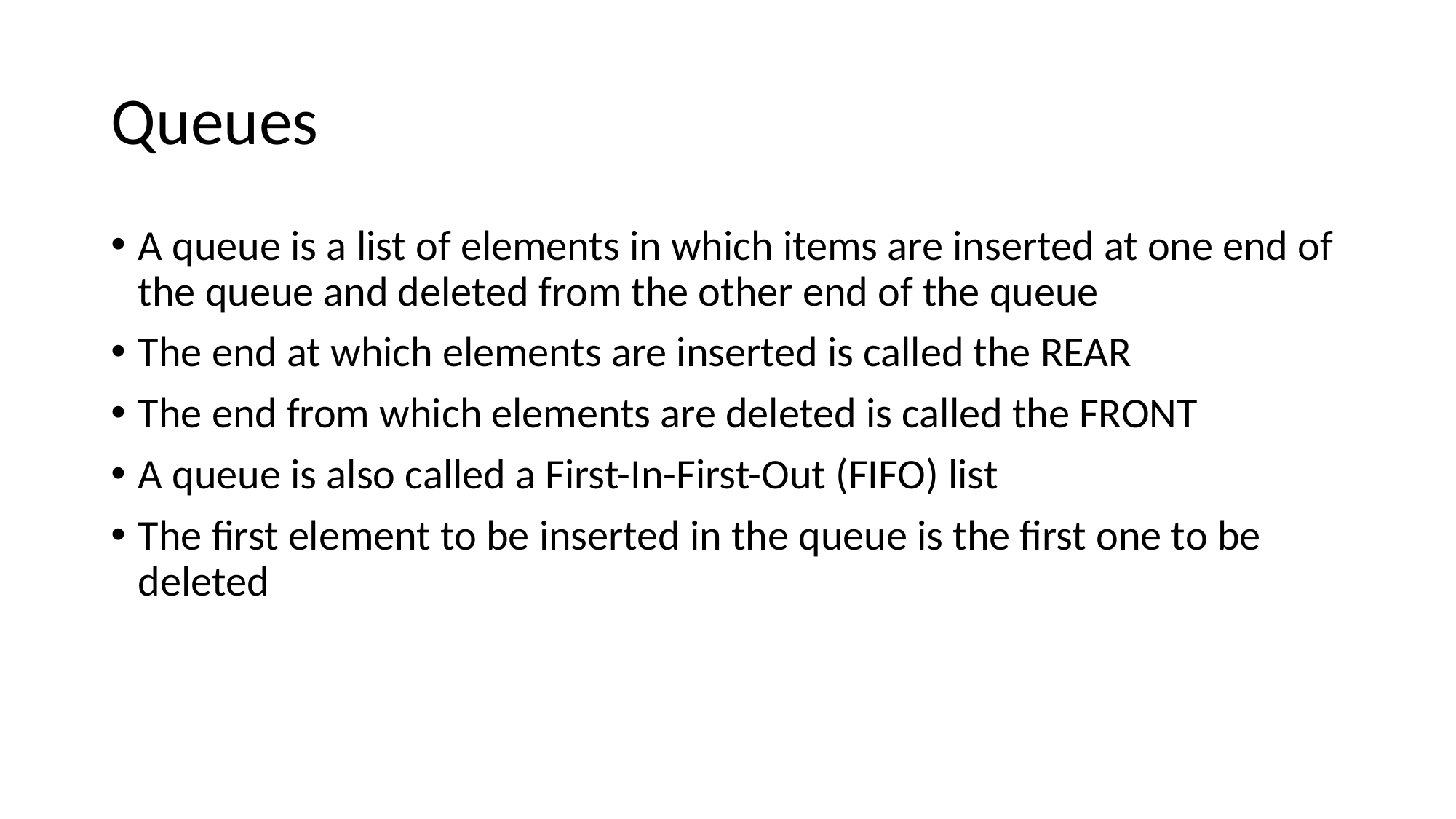

# Queues
A queue is a list of elements in which items are inserted at one end of the queue and deleted from the other end of the queue
The end at which elements are inserted is called the REAR
The end from which elements are deleted is called the FRONT
A queue is also called a First-In-First-Out (FIFO) list
The first element to be inserted in the queue is the first one to be deleted